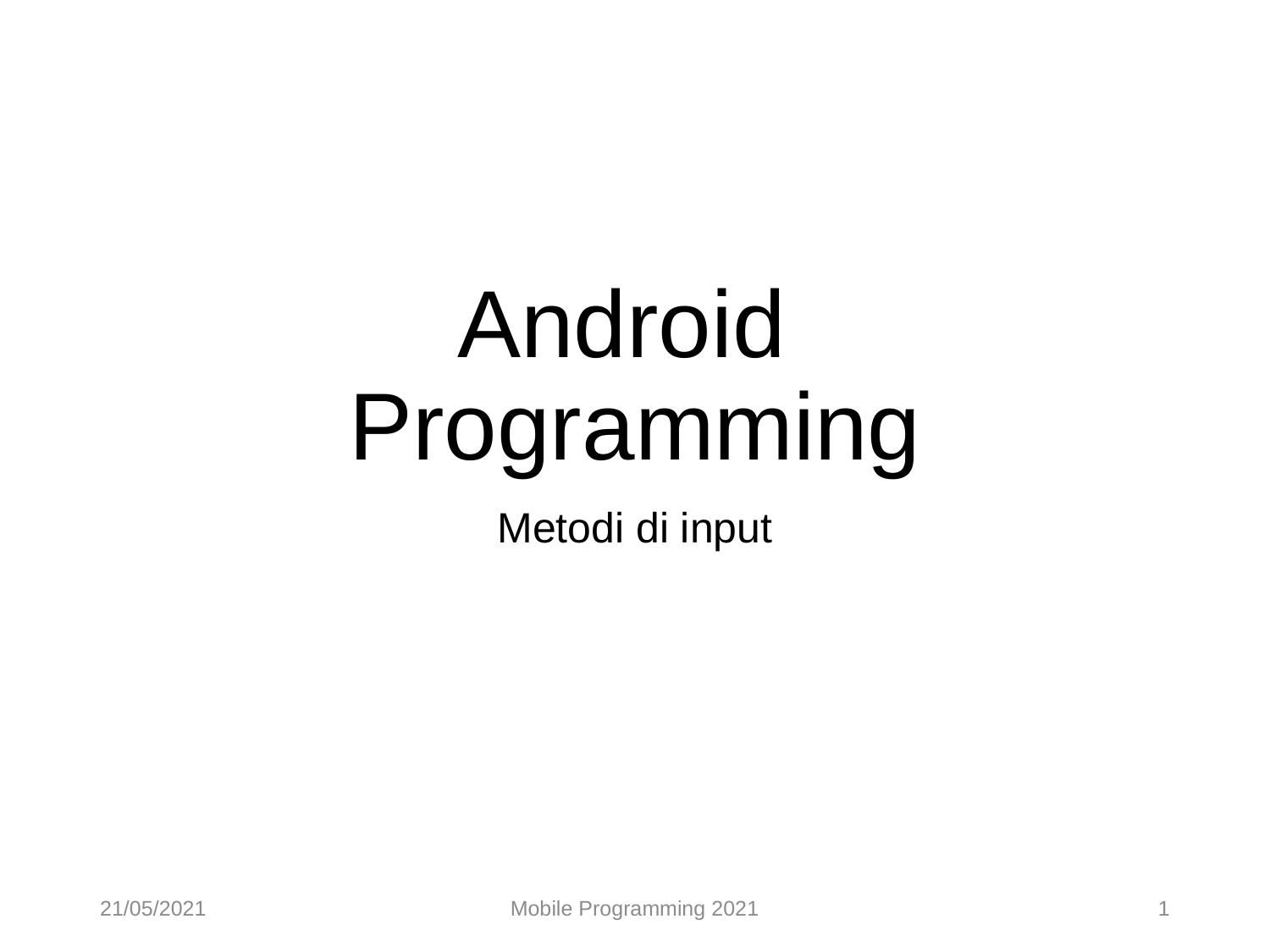

# Android Programming
Metodi di input
21/05/2021
Mobile Programming 2021
1